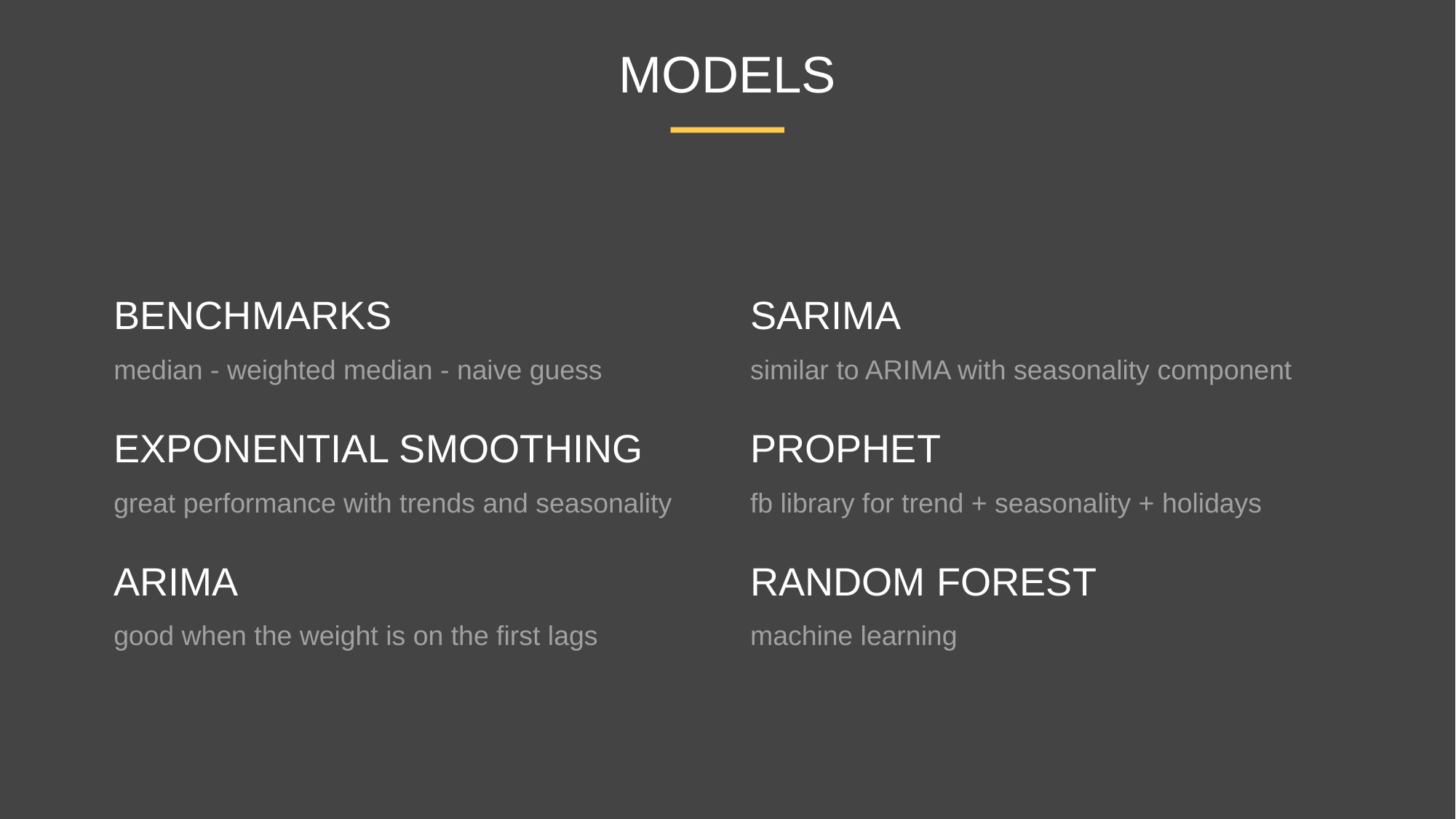

MODELS

BENCHMARKS
SARIMA
median - weighted median - naive guess
similar to ARIMA with seasonality component
EXPONENTIAL SMOOTHING
PROPHET
great performance with trends and seasonality
fb library for trend + seasonality + holidays
ARIMA
RANDOM FOREST
good when the weight is on the first lags
machine learning